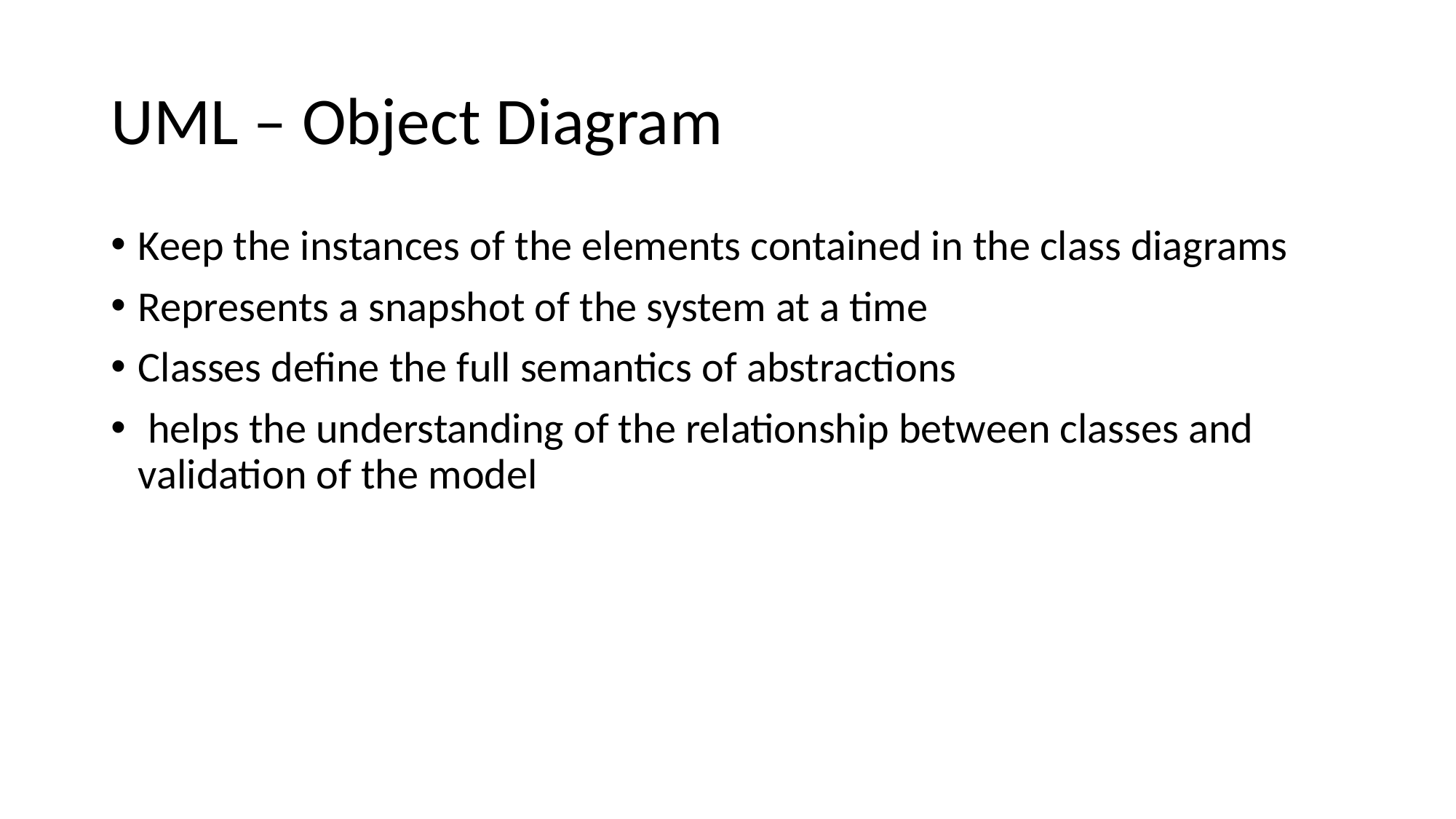

# UML – Object Diagram
Keep the instances of the elements contained in the class diagrams
Represents a snapshot of the system at a time
Classes define the full semantics of abstractions
 helps the understanding of the relationship between classes and validation of the model